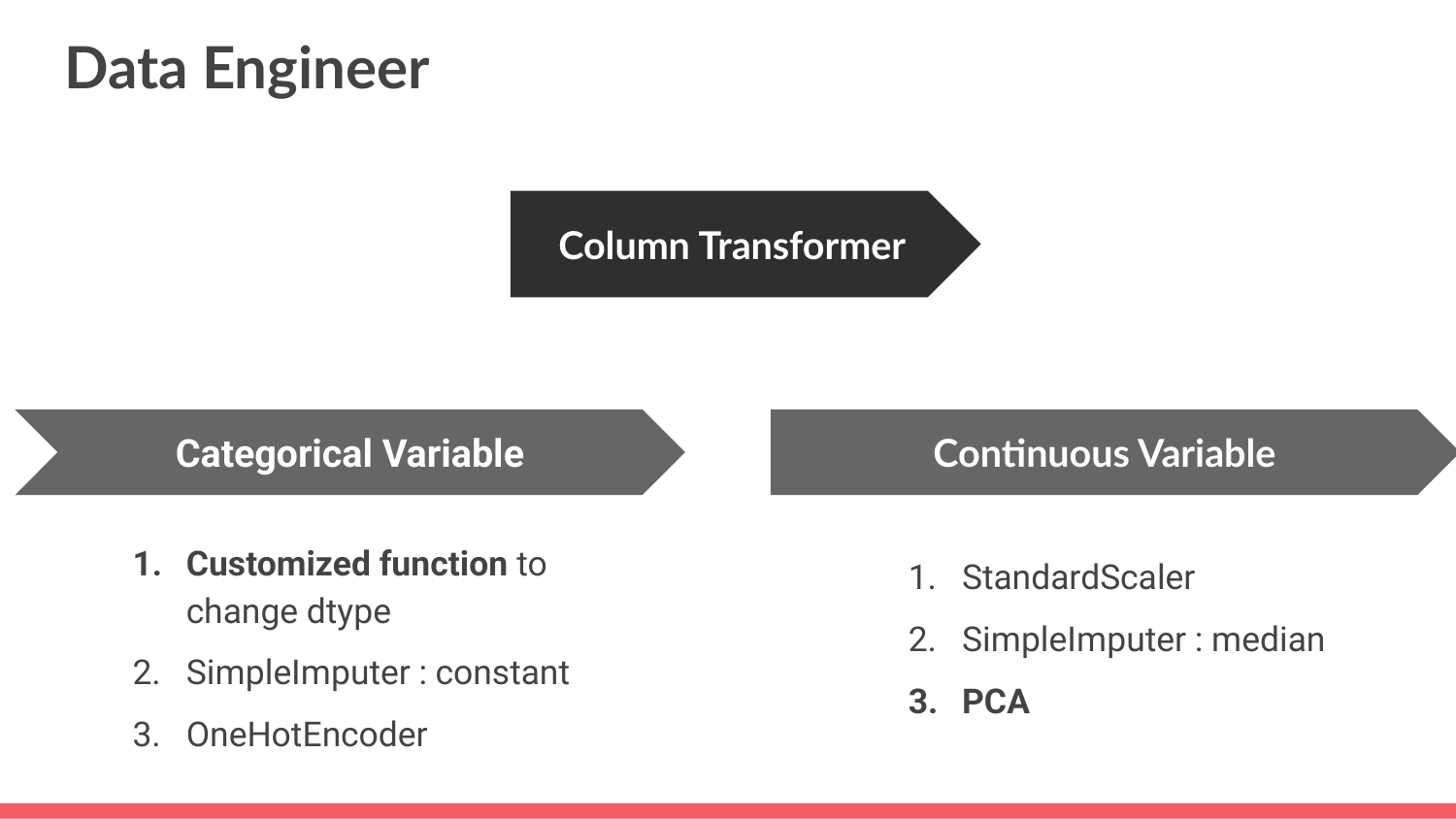

# Data Engineer
Column Transformer
Categorical Variable
Customized function to change dtype
SimpleImputer : constant
OneHotEncoder
Continuous Variable
StandardScaler
SimpleImputer : median
PCA